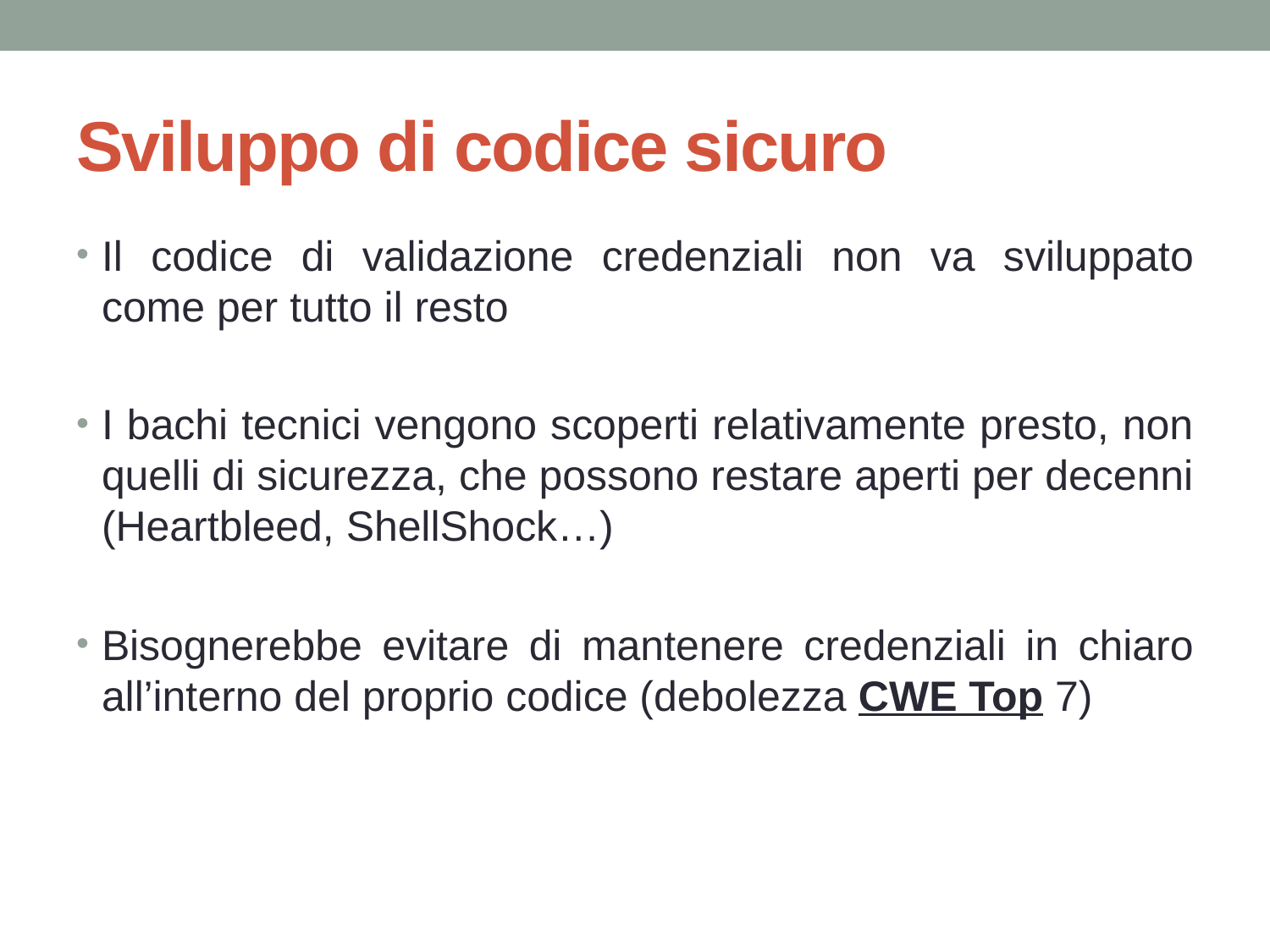

# Sviluppo di codice sicuro
Il codice di validazione credenziali non va sviluppato come per tutto il resto

I bachi tecnici vengono scoperti relativamente presto, non quelli di sicurezza, che possono restare aperti per decenni (Heartbleed, ShellShock…)

Bisognerebbe evitare di mantenere credenziali in chiaro all’interno del proprio codice (debolezza CWE Top 7)